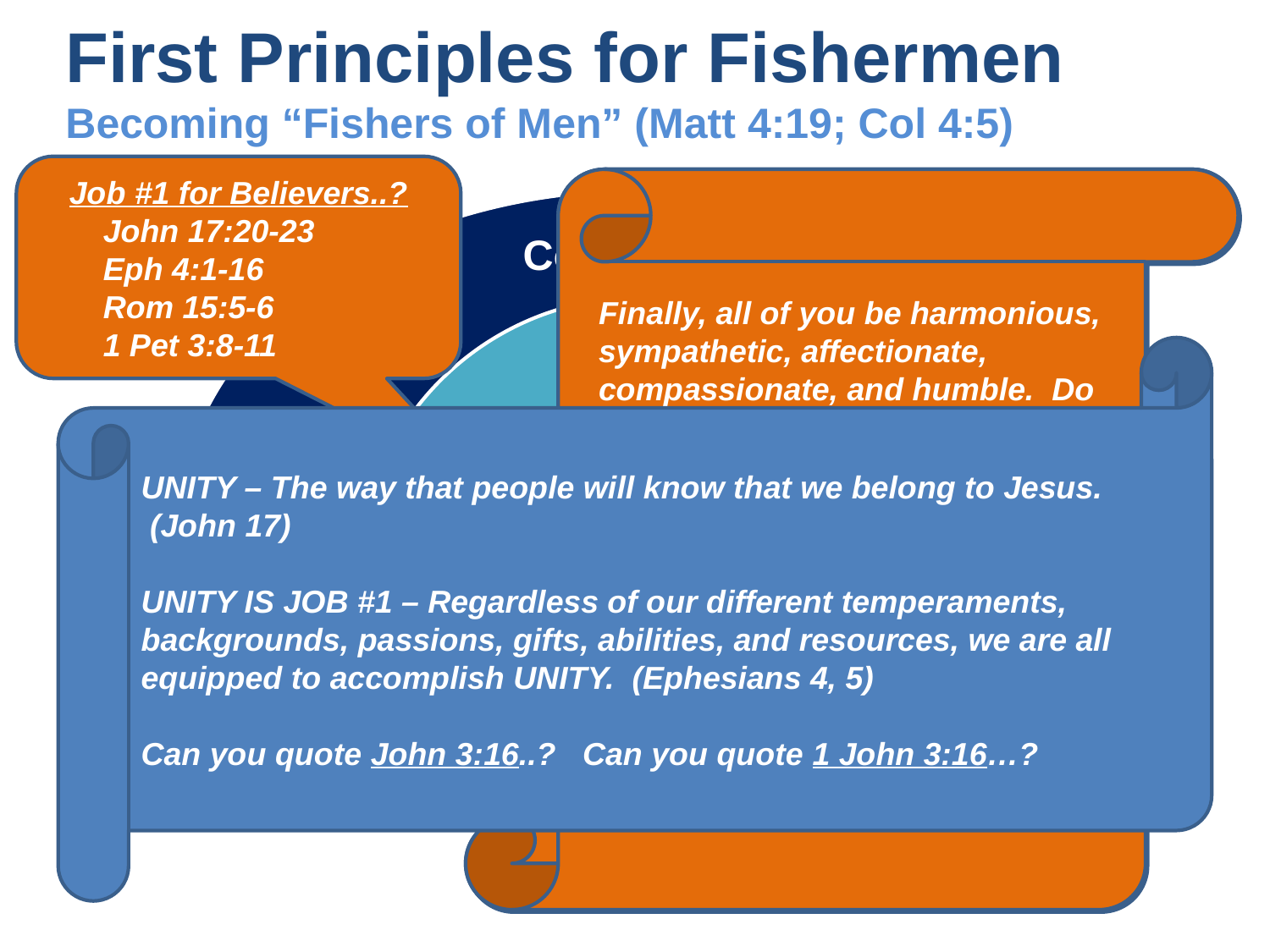

First Principles for Fishermen
Becoming “Fishers of Men” (Matt 4:19; Col 4:5)
Job #1 for Believers..?
John 17:20-23
Eph 4:1-16
Rom 15:5-6
1 Pet 3:8-11

Finally, all of you be harmonious, sympathetic, affectionate, compassionate, and humble.  Do not return evil for evil or insult for insult, but instead bless others because you were called to inherit a blessing.  For the one who wants to love life and see good days must keep his tongue from evil and his lips from uttering deceit.  And he must turn away from evil and do good; he must seek peace and pursue it…
1 Peter 3:8-11

I am not praying only on their behalf, but also on behalf of those who believe in me through their testimony, that they will all be one, just as you, Father, are in me and I am in you.  I pray that they will be in us, so that the world will believe that you sent me. The glory you gave to me I have given to them, that they may be one just as we are one – I in them and you in me – that they may be completely one, so that the world will know that you sent me, and you have loved them just as you have loved me.   John 17:20-23

I, therefore, the prisoner for the Lord, urge you to live worthily of the calling with which you have been called, with all humility and gentleness, with patience, putting up with one another in love, making every effort to keep the unity of the Spirit in the bond of peace. There is one body and one Spirit, just as you were called to the one hope of your calling, one Lord, one faith, one baptism, one God and Father of all, who is over all and through all and in all.  Ephesians 4:1-6

Now may the God of endurance and comfort give you unity with one another in accordance with Christ Jesus, so that together you may with one voice glorify the God and Father of our Lord Jesus Christ.  Romans 15:5-6
Community
Crowd
UNITY – The way that people will know that we belong to Jesus.
 (John 17)

UNITY IS JOB #1 – Regardless of our different temperaments, backgrounds, passions, gifts, abilities, and resources, we are all equipped to accomplish UNITY.  (Ephesians 4, 5)

Can you quote John 3:16..?   Can you quote 1 John 3:16…?
Congregation

Disciples
Evangelists